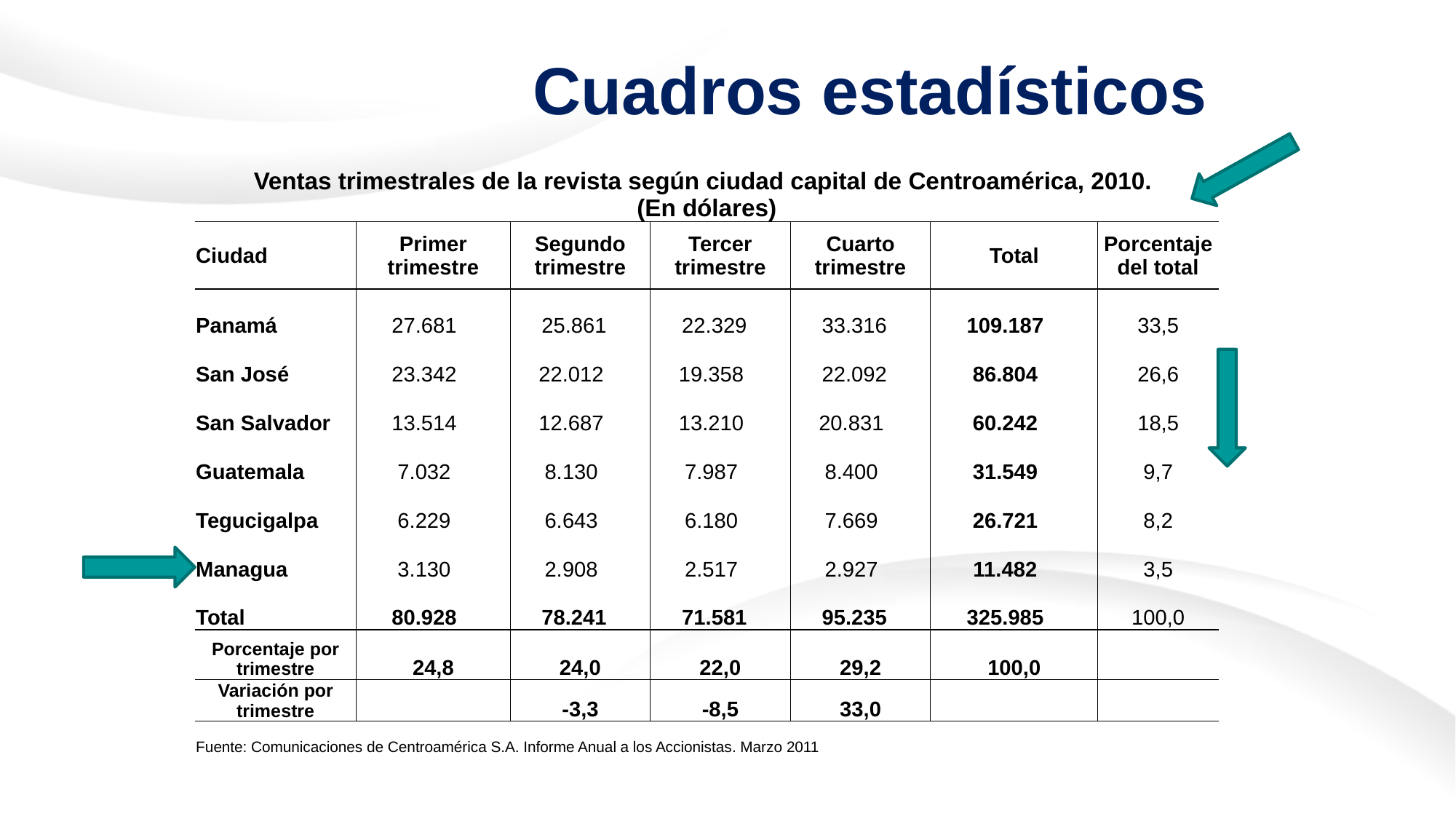

# Cuadros estadísticos

| Ventas trimestrales de la revista según ciudad capital de Centroamérica, 2010. (En dólares) |  |  |  |  |  |  |
| --- | --- | --- | --- | --- | --- | --- |
| Ciudad | Primer trimestre | Segundo trimestre | Tercer trimestre | Cuarto trimestre | Total | Porcentaje del total |
| Panamá | 27.681 | 25.861 | 22.329 | 33.316 | 109.187 | 33,5 |
| San José | 23.342 | 22.012 | 19.358 | 22.092 | 86.804 | 26,6 |
| San Salvador | 13.514 | 12.687 | 13.210 | 20.831 | 60.242 | 18,5 |
| Guatemala | 7.032 | 8.130 | 7.987 | 8.400 | 31.549 | 9,7 |
| Tegucigalpa | 6.229 | 6.643 | 6.180 | 7.669 | 26.721 | 8,2 |
| Managua | 3.130 | 2.908 | 2.517 | 2.927 | 11.482 | 3,5 |
| Total | 80.928 | 78.241 | 71.581 | 95.235 | 325.985 | 100,0 |
| Porcentaje por trimestre | 24,8 | 24,0 | 22,0 | 29,2 | 100,0 |  |
| Variación por trimestre |  | -3,3 | -8,5 | 33,0 |  |  |
| Fuente: Comunicaciones de Centroamérica S.A. Informe Anual a los Accionistas. Marzo 2011 |  |  |  |  |  |  |